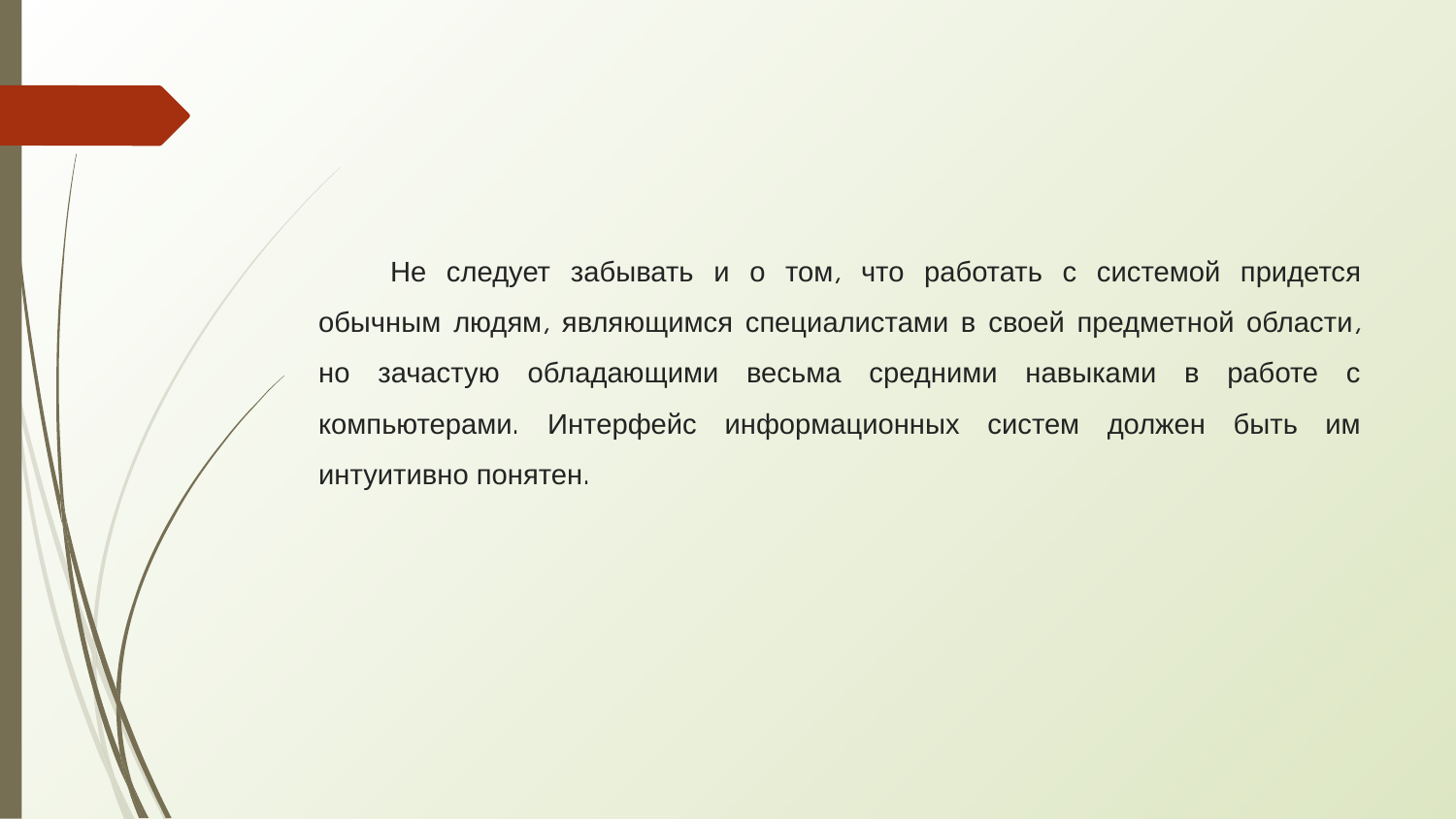

Не следует забывать и о том, что работать с системой придется обычным людям, являющимся специалистами в своей предметной области, но зачастую обладающими весьма средними навыками в работе с компьютерами. Интерфейс информационных систем должен быть им интуитивно понятен.